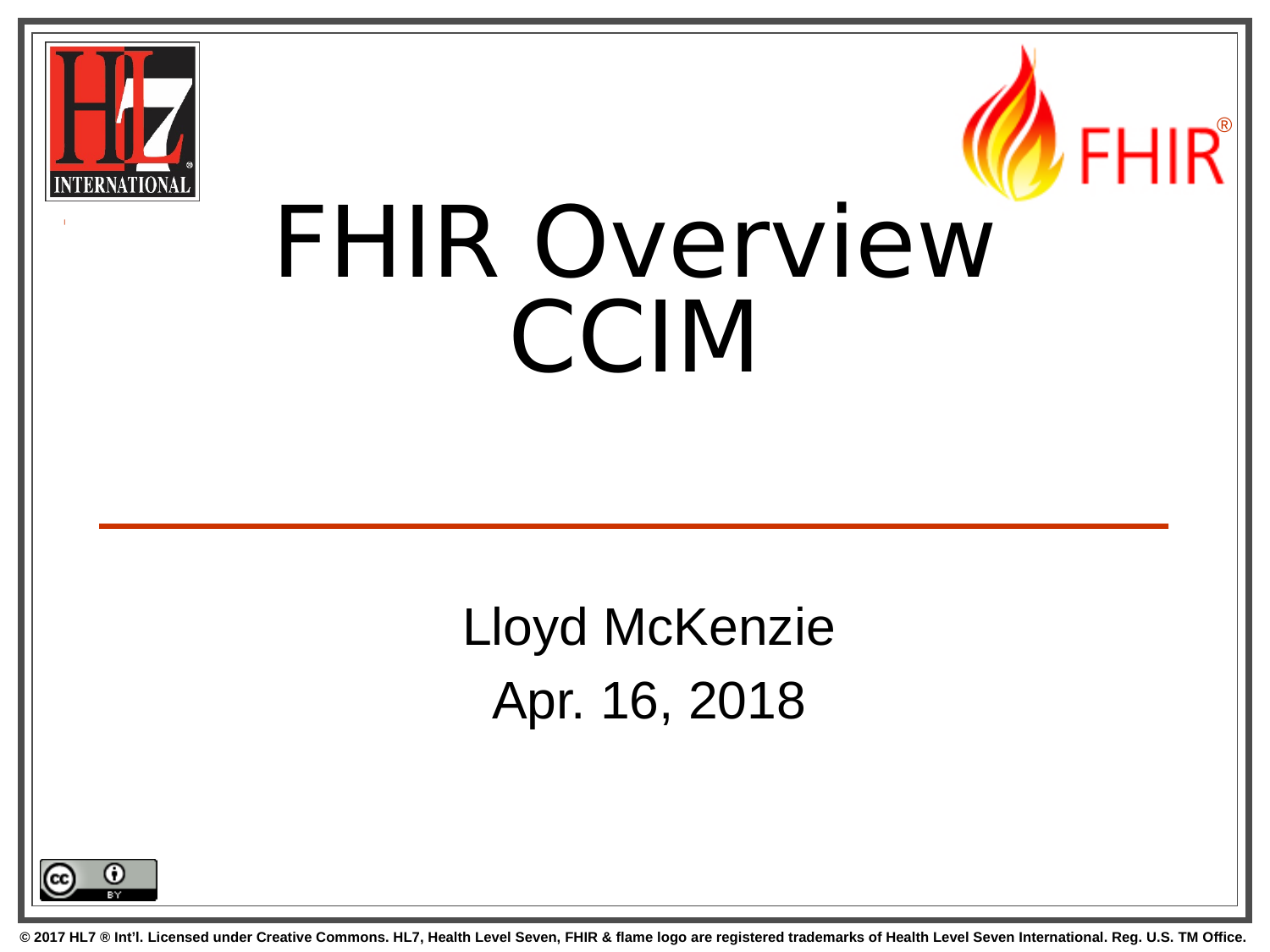

# FHIR Overview CCIM
Lloyd McKenzie
Apr. 16, 2018